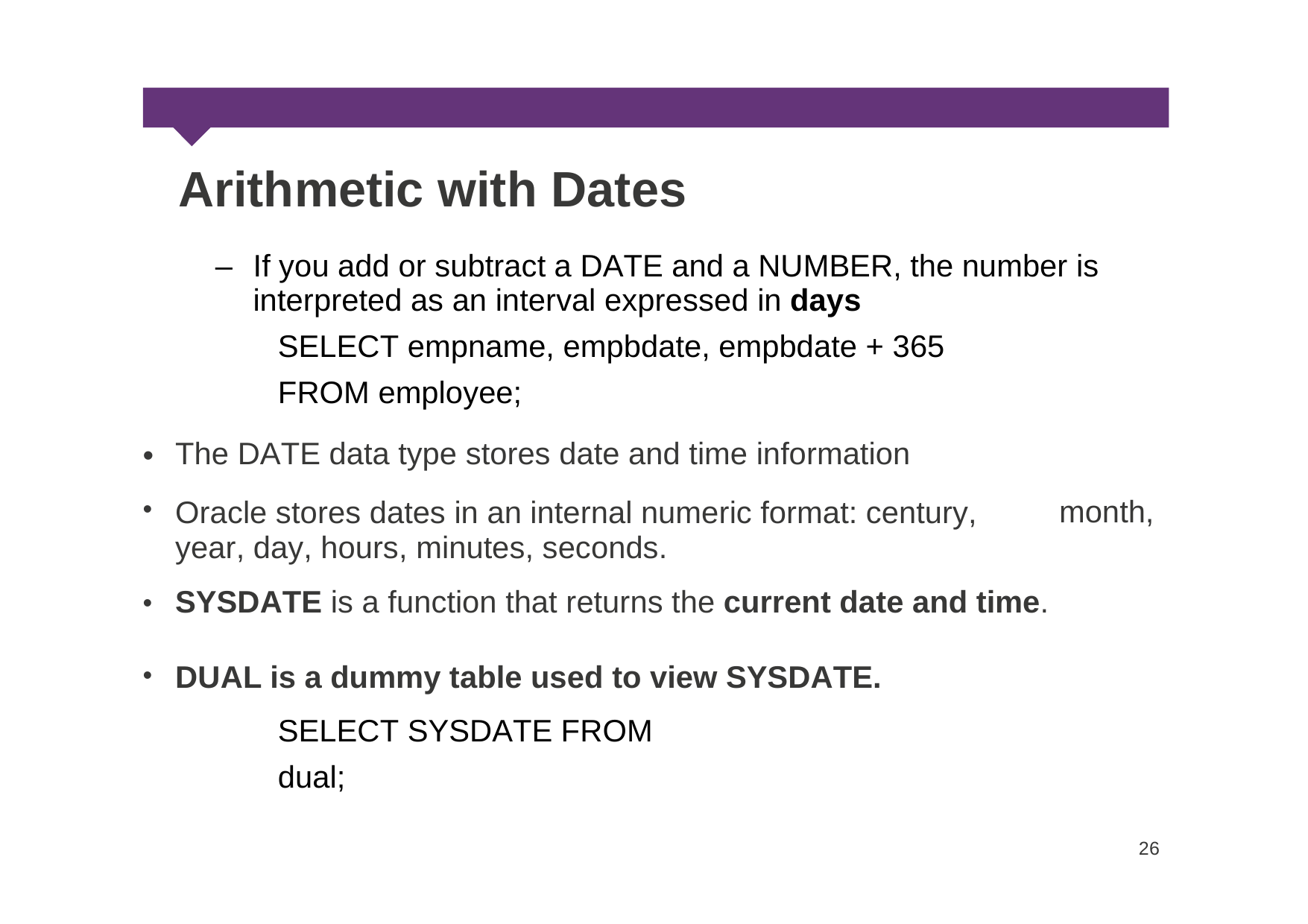

Arithmetic with Dates
–
If you add or subtract a DATE and a NUMBER, the number is
interpreted as an interval expressed in days
SELECT empname, empbdate, empbdate + 365
FROM employee;

•
•
The DATE data type stores date and time information
Oracle stores dates in an internal numeric format: century, year, day, hours, minutes, seconds.
SYSDATE is a function that returns the current date and time.
month,

•

•
DUAL is a dummy table used to view SYSDATE.
SELECT SYSDATE FROM dual;
26